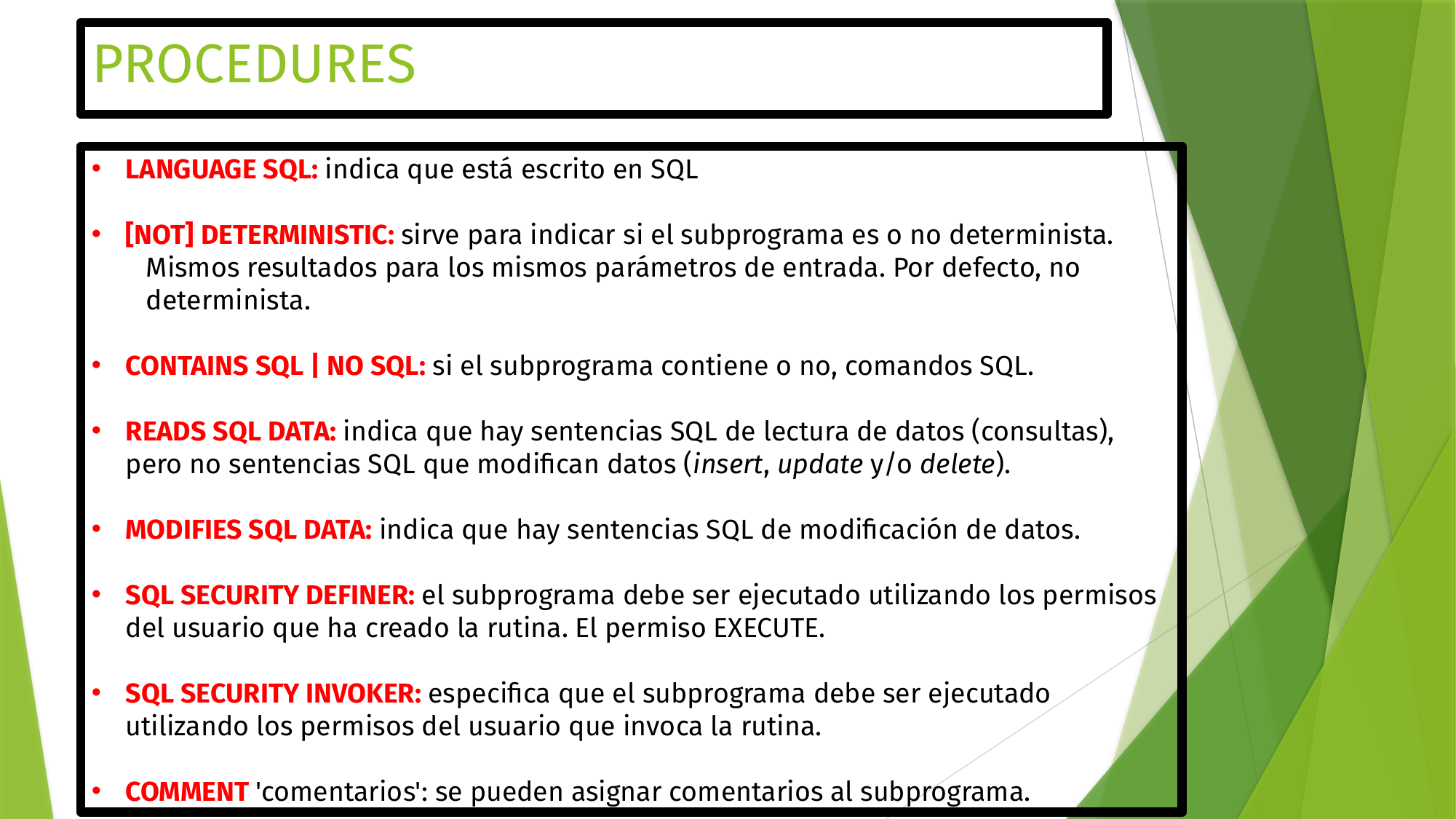

# PROCEDURES
LANGUAGE SQL: indica que está escrito en SQL

[NOT] DETERMINISTIC: sirve para indicar si el subprograma es o no determinista.
Mismos resultados para los mismos parámetros de entrada. Por defecto, no determinista.

CONTAINS SQL | NO SQL: si el subprograma contiene o no, comandos SQL.

READS SQL DATA: indica que hay sentencias SQL de lectura de datos (consultas), pero no sentencias SQL que modifican datos (insert, update y/o delete).

MODIFIES SQL DATA: indica que hay sentencias SQL de modificación de datos.

SQL SECURITY DEFINER: el subprograma debe ser ejecutado utilizando los permisos del usuario que ha creado la rutina. El permiso EXECUTE.

SQL SECURITY INVOKER: especifica que el subprograma debe ser ejecutado
utilizando los permisos del usuario que invoca la rutina.

COMMENT 'comentarios': se pueden asignar comentarios al subprograma.